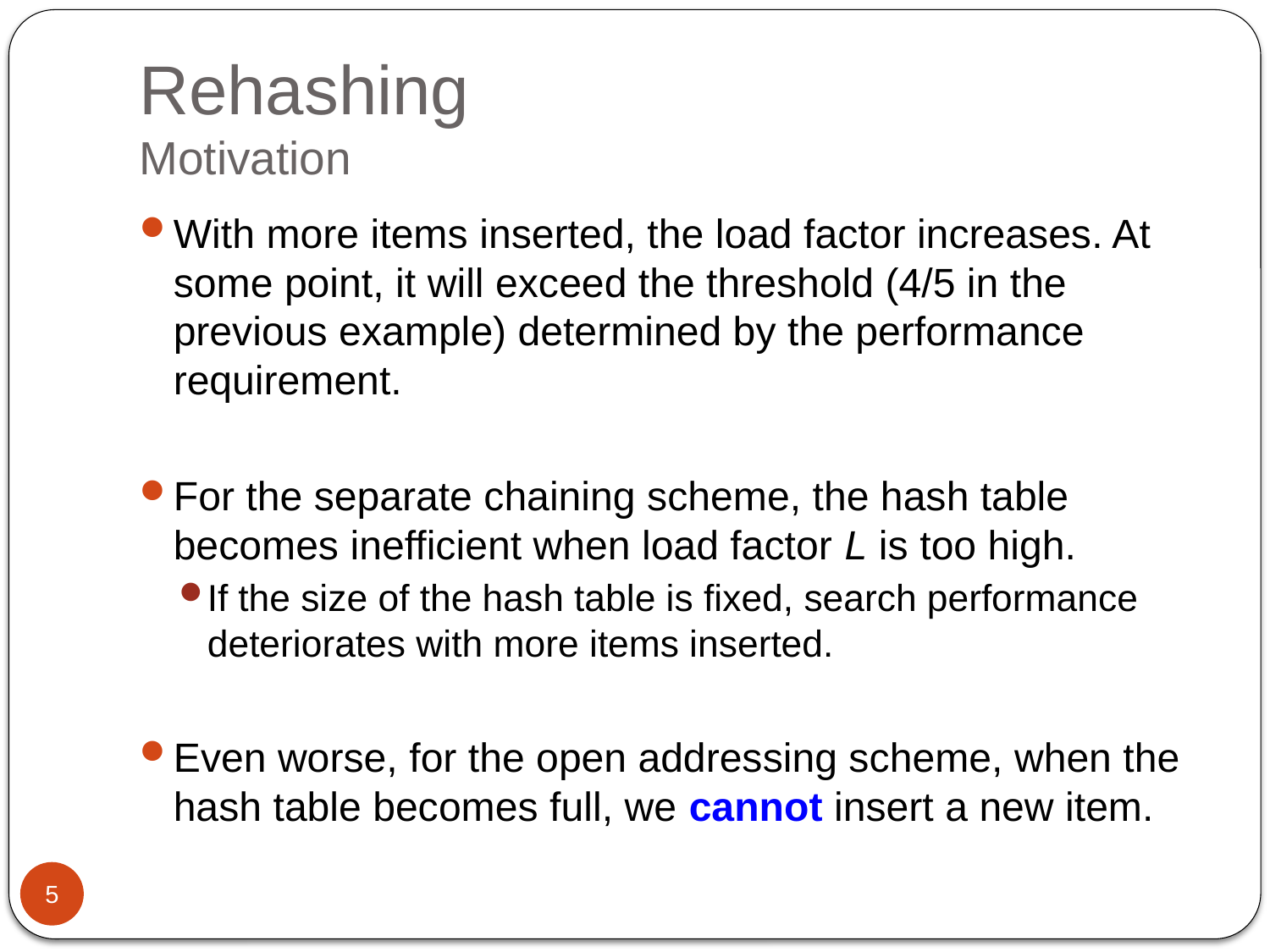

# Rehashing Motivation
With more items inserted, the load factor increases. At some point, it will exceed the threshold (4/5 in the previous example) determined by the performance requirement.

For the separate chaining scheme, the hash table becomes inefficient when load factor L is too high.
If the size of the hash table is fixed, search performance deteriorates with more items inserted.

Even worse, for the open addressing scheme, when the hash table becomes full, we cannot insert a new item.

5